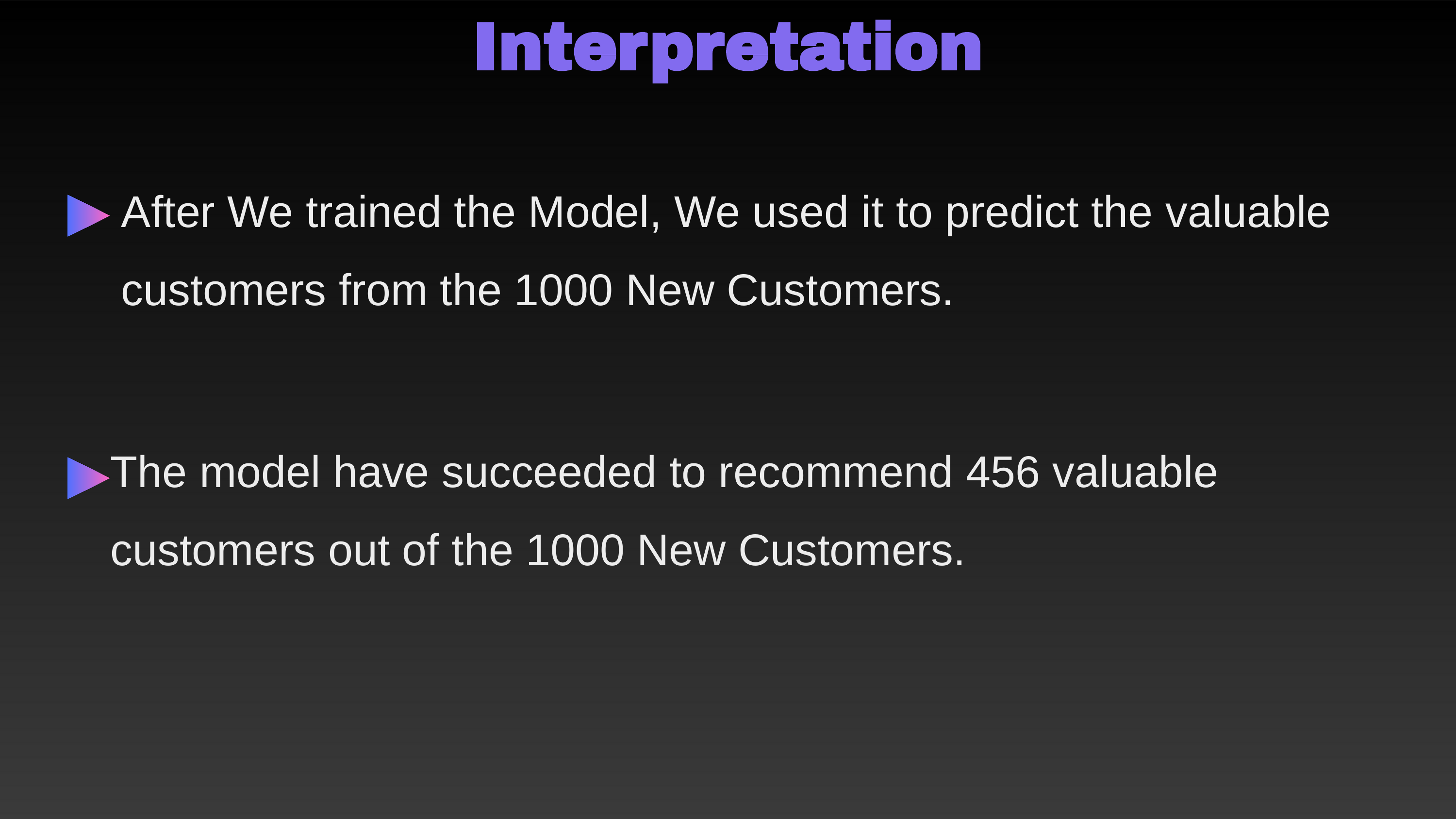

Interpretation

After We trained the Model, We used it to predict the valuable

customers from the 1000 New Customers.

The model have succeeded to recommend 456 valuable

customers out of the 1000 New Customers.